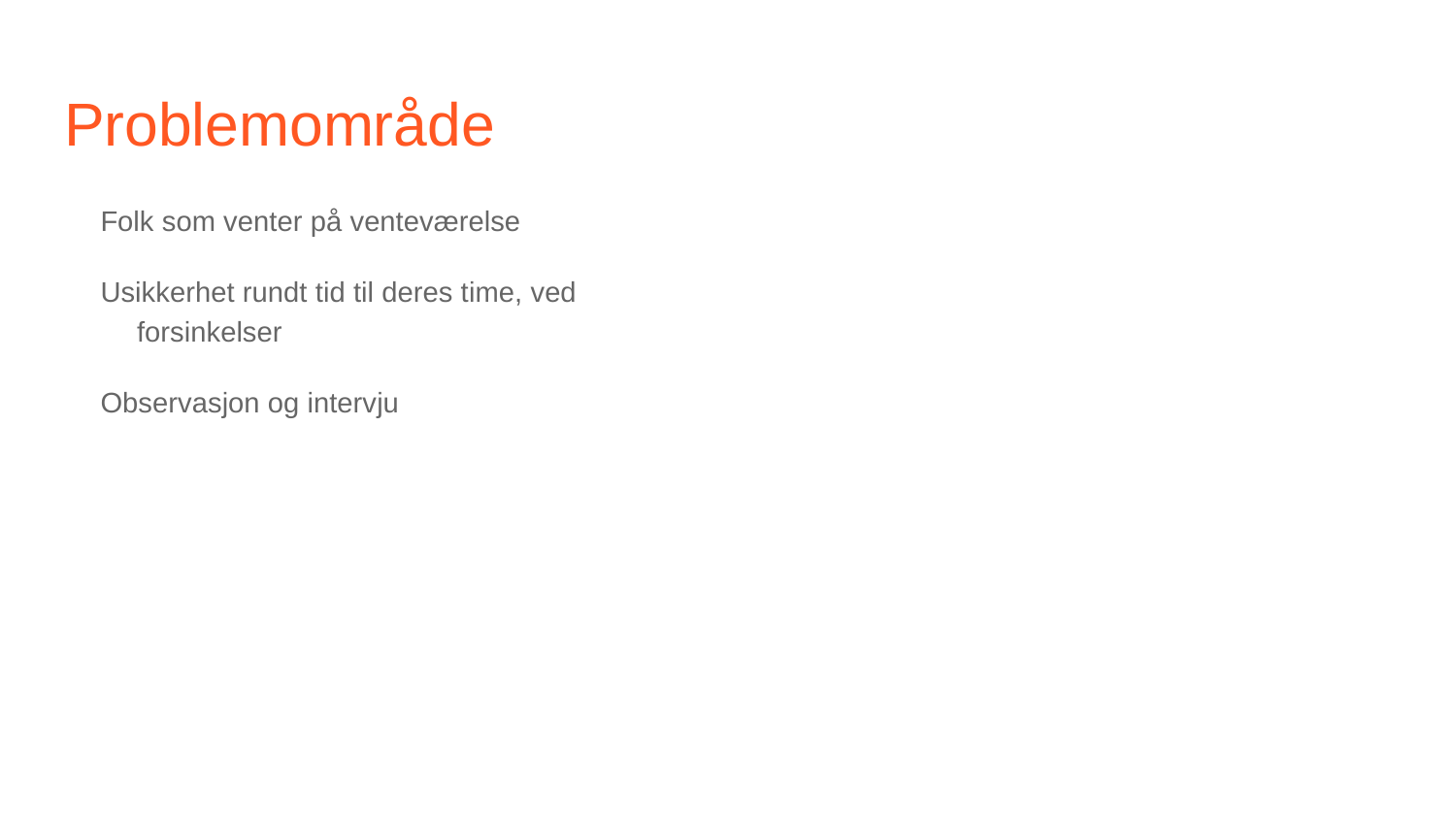

# Problemområde
Folk som venter på venteværelse
Usikkerhet rundt tid til deres time, ved forsinkelser
Observasjon og intervju